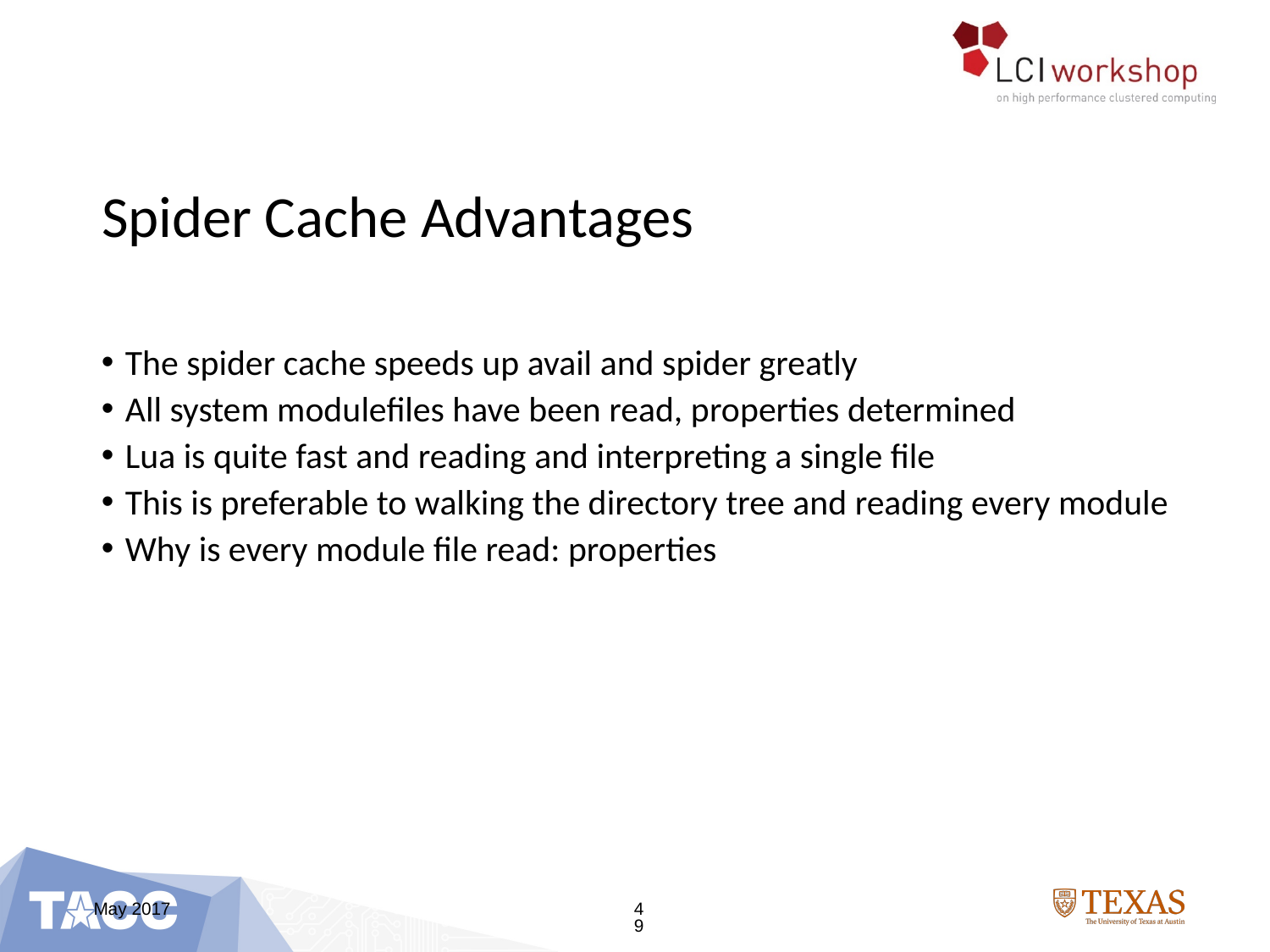

# Spider Cache Advantages
The spider cache speeds up avail and spider greatly
All system modulefiles have been read, properties determined
Lua is quite fast and reading and interpreting a single file
This is preferable to walking the directory tree and reading every module
Why is every module file read: properties
May 2017
49